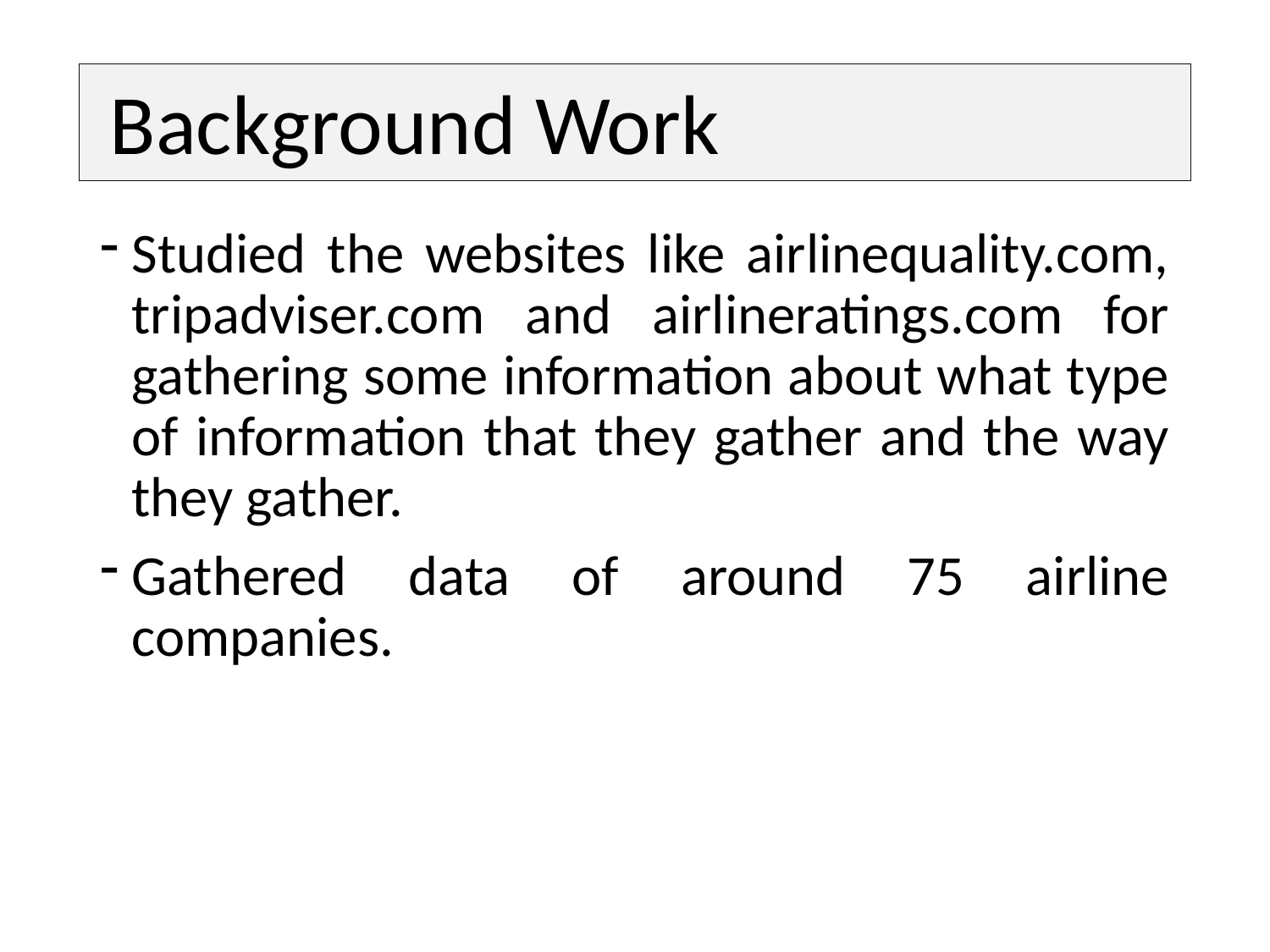

# Background Work
Studied the websites like airlinequality.com, tripadviser.com and airlineratings.com for gathering some information about what type of information that they gather and the way they gather.
Gathered data of around 75 airline companies.